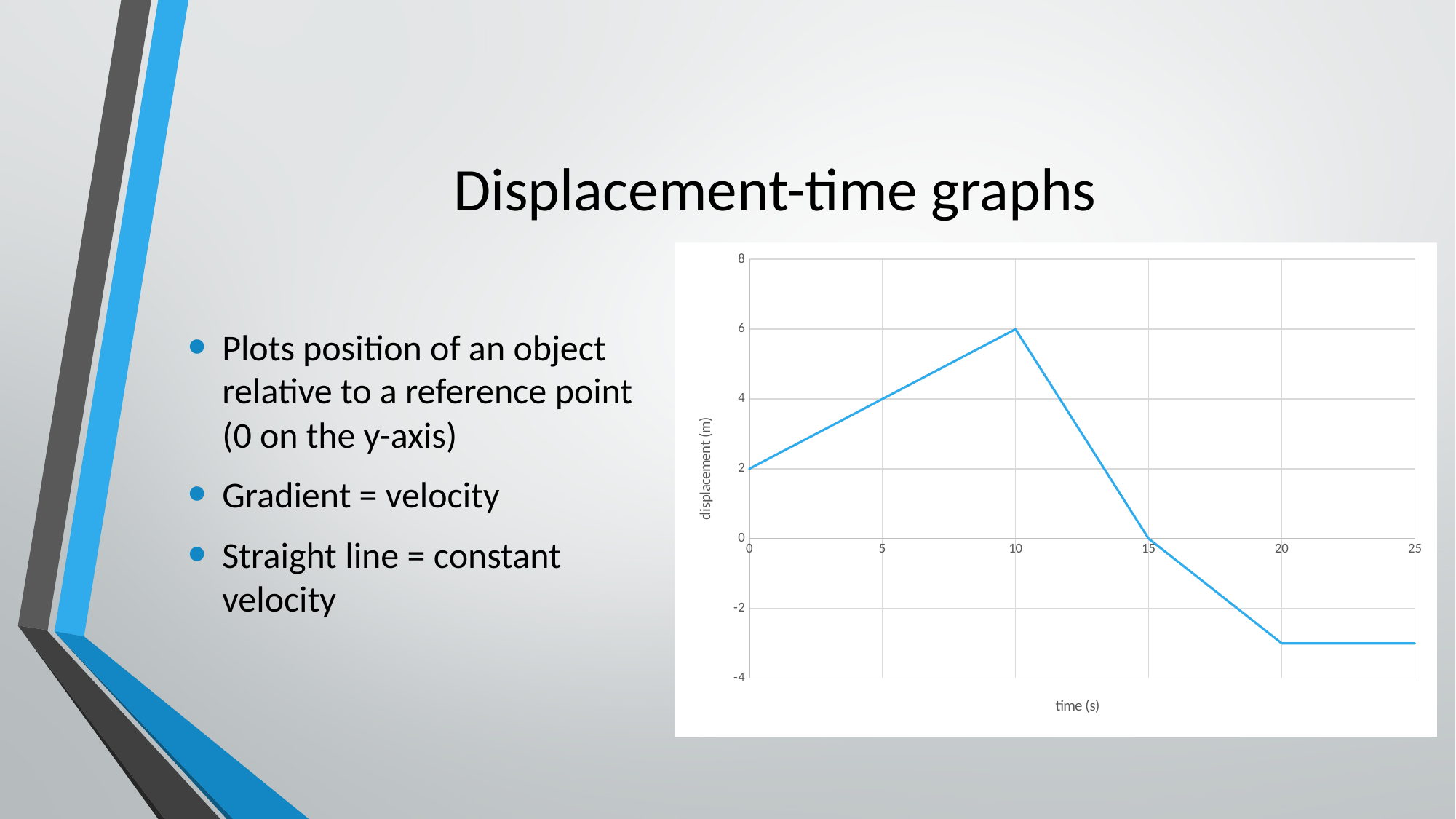

# Displacement-time graphs

### Chart

| Category |  |
|---|---|
Plots position of an object relative to a reference point (0 on the y-axis)
Gradient = velocity
Straight line = constant velocity